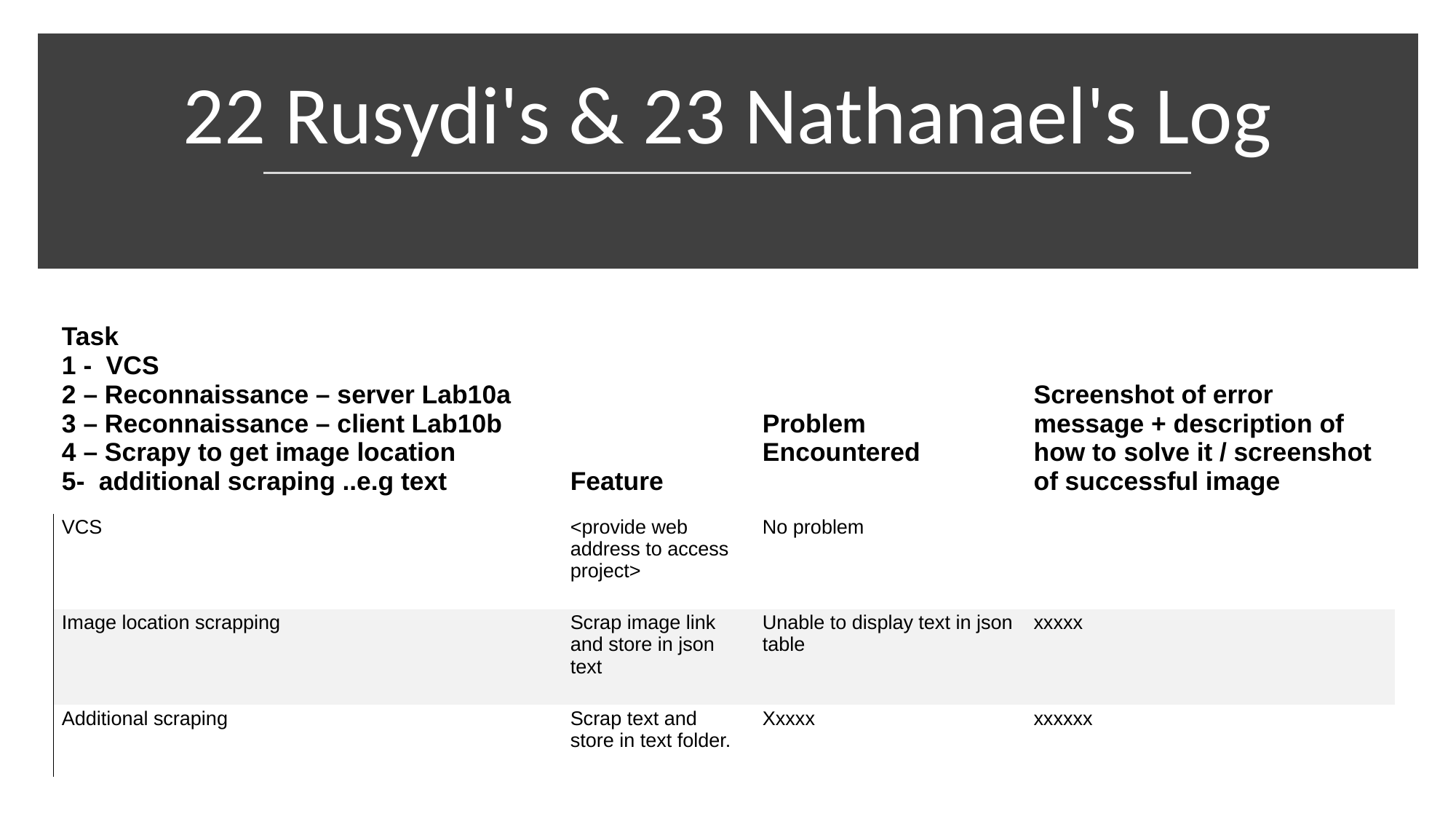

# 22 Rusydi's & 23 Nathanael's Log
| Task  1 -  VCS 2 – Reconnaissance – server Lab10a 3 – Reconnaissance – client Lab10b 4 – Scrapy to get image location 5-  additional scraping ..e.g text | Feature | Problem Encountered | Screenshot of error message + description of how to solve it / screenshot of successful image |
| --- | --- | --- | --- |
| VCS | <provide web address to access project> | No problem |  |
| Image location scrapping | Scrap image link and store in json text | Unable to display text in json table | xxxxx |
| Additional scraping | Scrap text and store in text folder. | Xxxxx | xxxxxx |